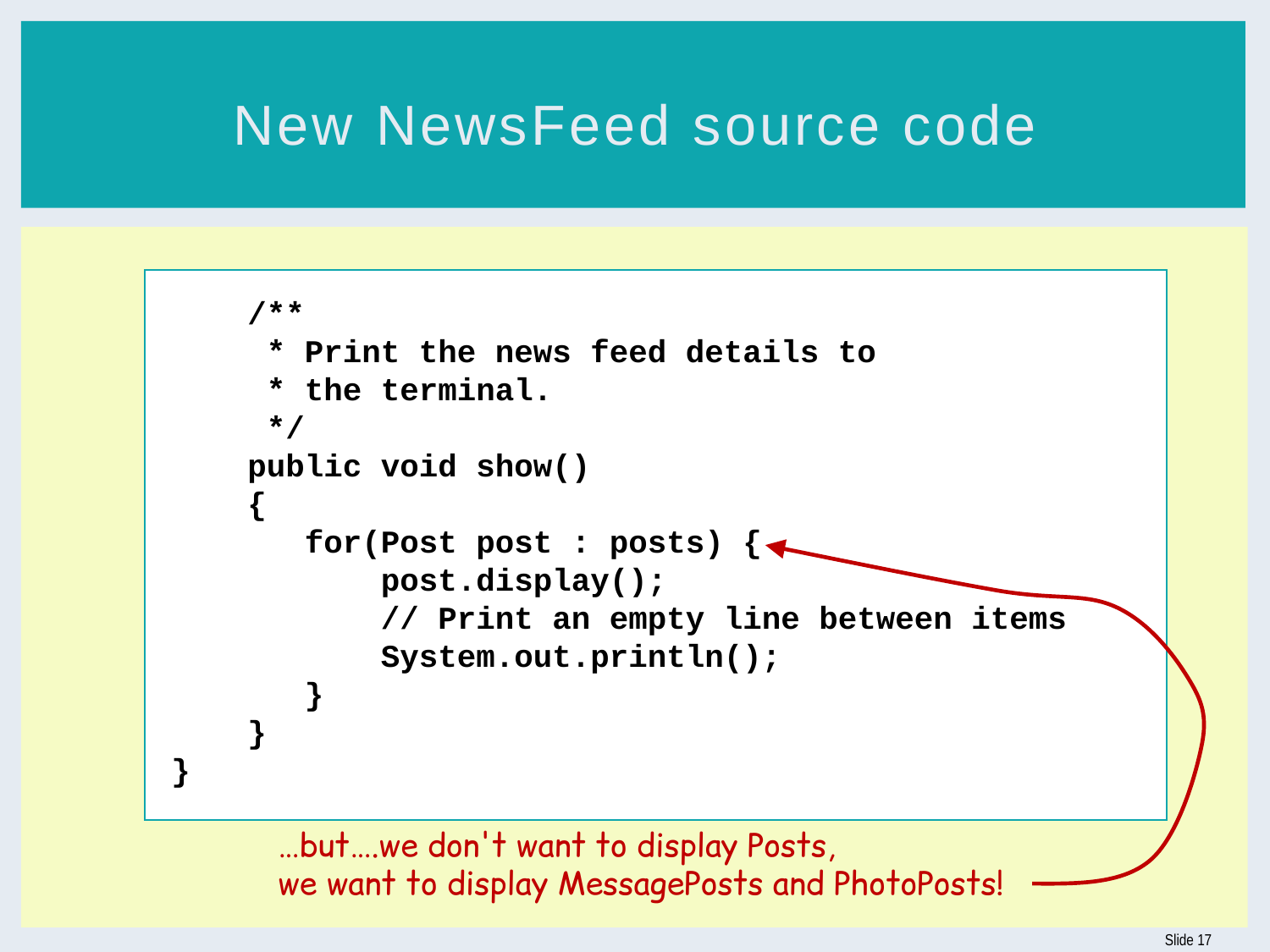

/**
     * Print the news feed details to
     * the terminal.
     */
    public void show()
    {
       for(Post post : posts) {
           post.display();
           // Print an empty line between items
           System.out.println();
       }
    }
}
# New NewsFeed source code

…but….we don't want to display Posts,
we want to display MessagePosts and PhotoPosts!